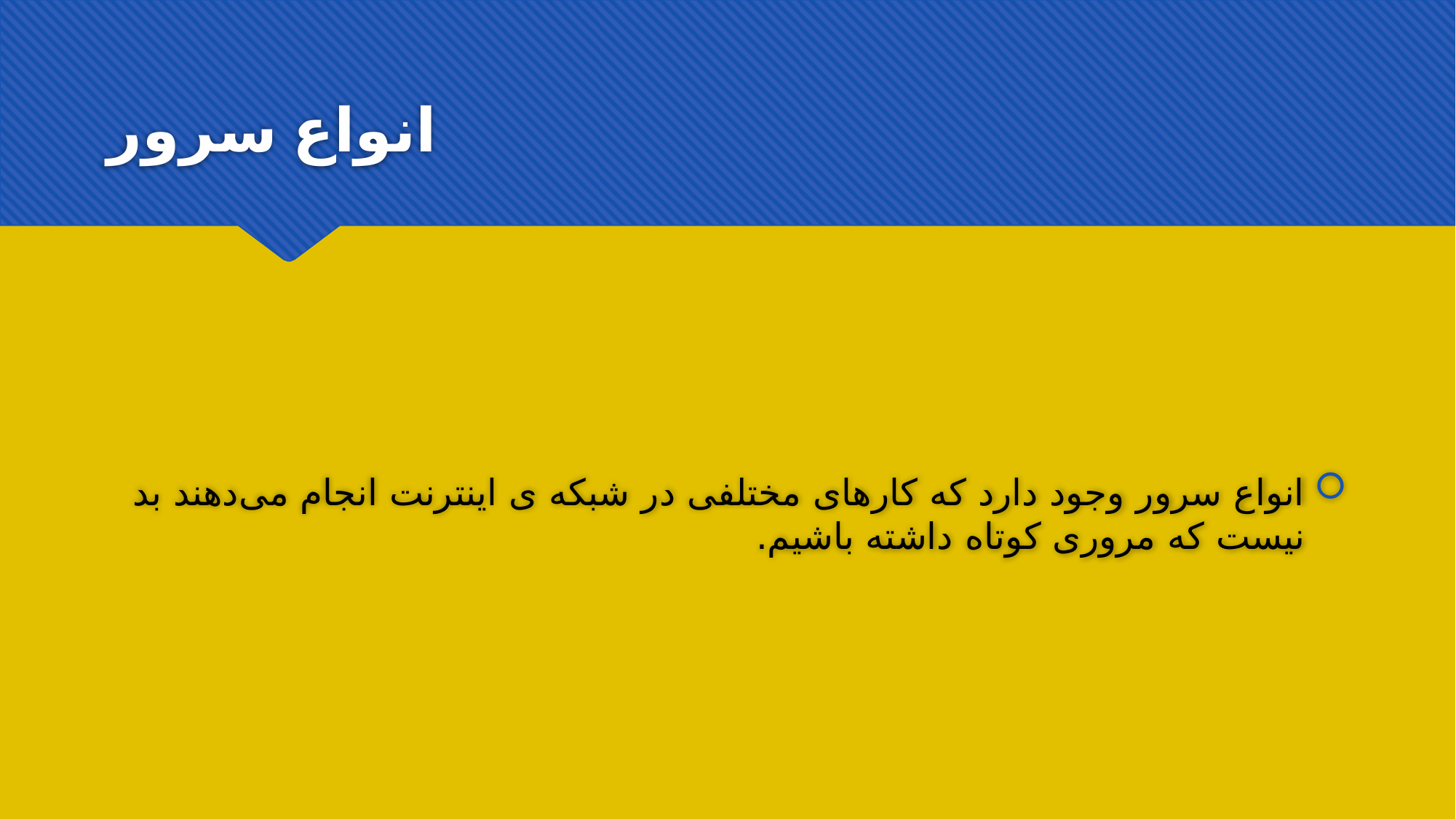

# انواع سرور

انواع سرور وجود دارد که کارهای مختلفی در شبکه ی اینترنت انجام می‌دهند بد نیست که مروری کوتاه داشته باشیم.